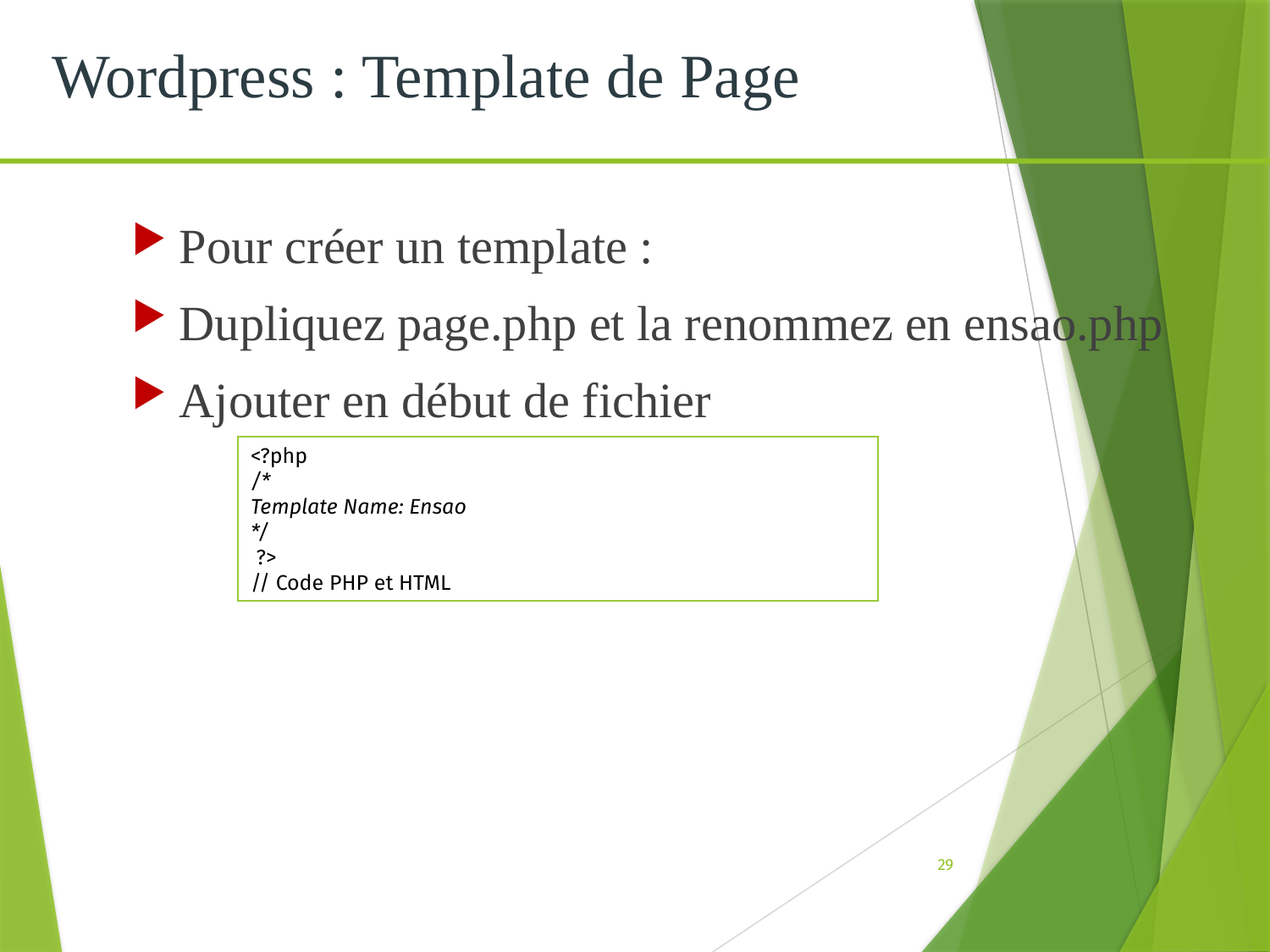

Wordpress : Template de Page

Pour créer un template :
Dupliquez page.php et la renommez en ensao.php
Ajouter en début de fichier

<?php
/*
Template Name: Ensao
*/
 ?>
// Code PHP et HTML
29